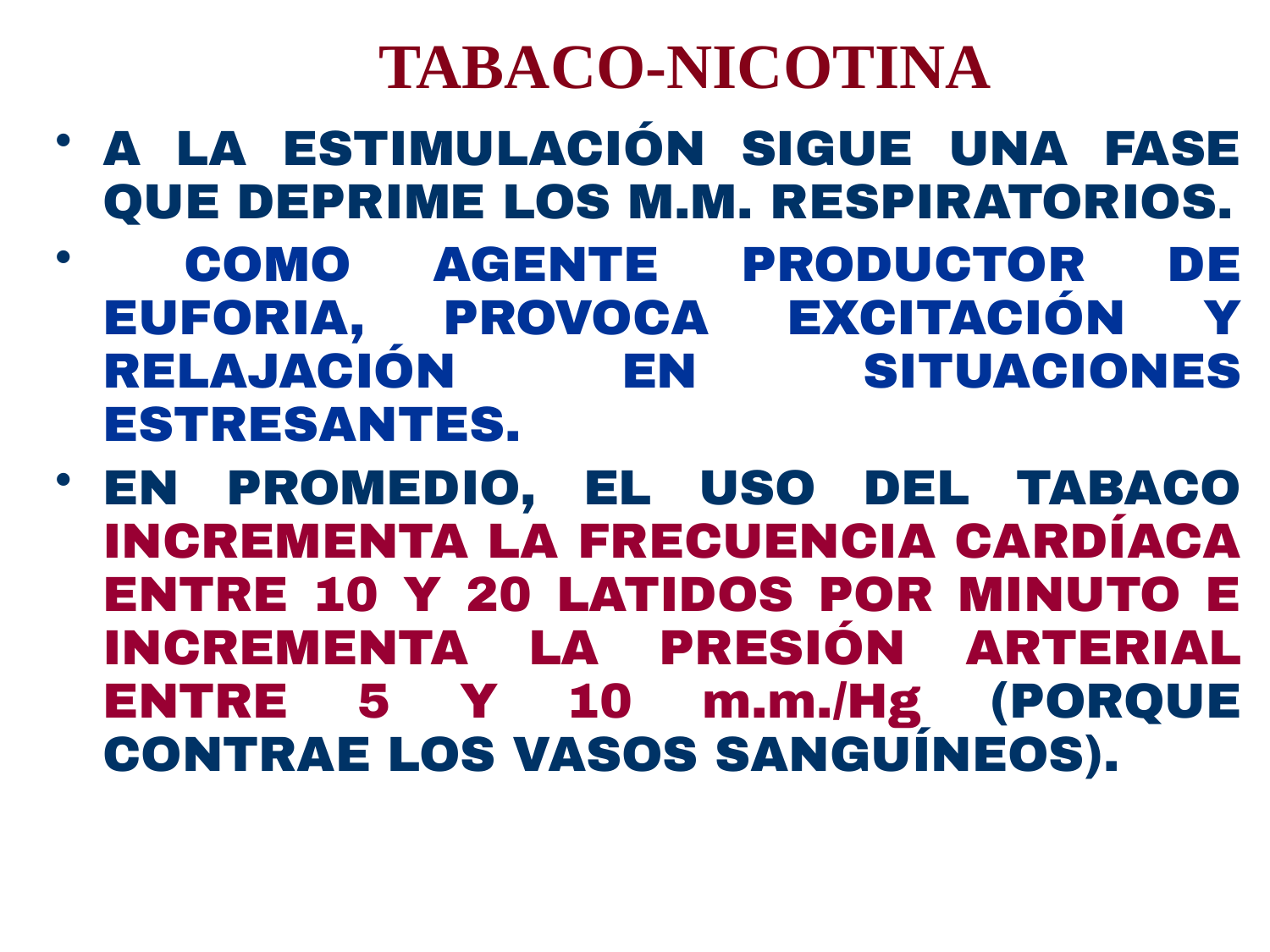

# TABACO-NICOTINA
A LA ESTIMULACIÓN SIGUE UNA FASE QUE DEPRIME LOS M.M. RESPIRATORIOS.
 COMO AGENTE PRODUCTOR DE EUFORIA, PROVOCA EXCITACIÓN Y RELAJACIÓN EN SITUACIONES ESTRESANTES.
EN PROMEDIO, EL USO DEL TABACO INCREMENTA LA FRECUENCIA CARDÍACA ENTRE 10 Y 20 LATIDOS POR MINUTO E INCREMENTA LA PRESIÓN ARTERIAL ENTRE 5 Y 10 m.m./Hg (PORQUE CONTRAE LOS VASOS SANGUÍNEOS).